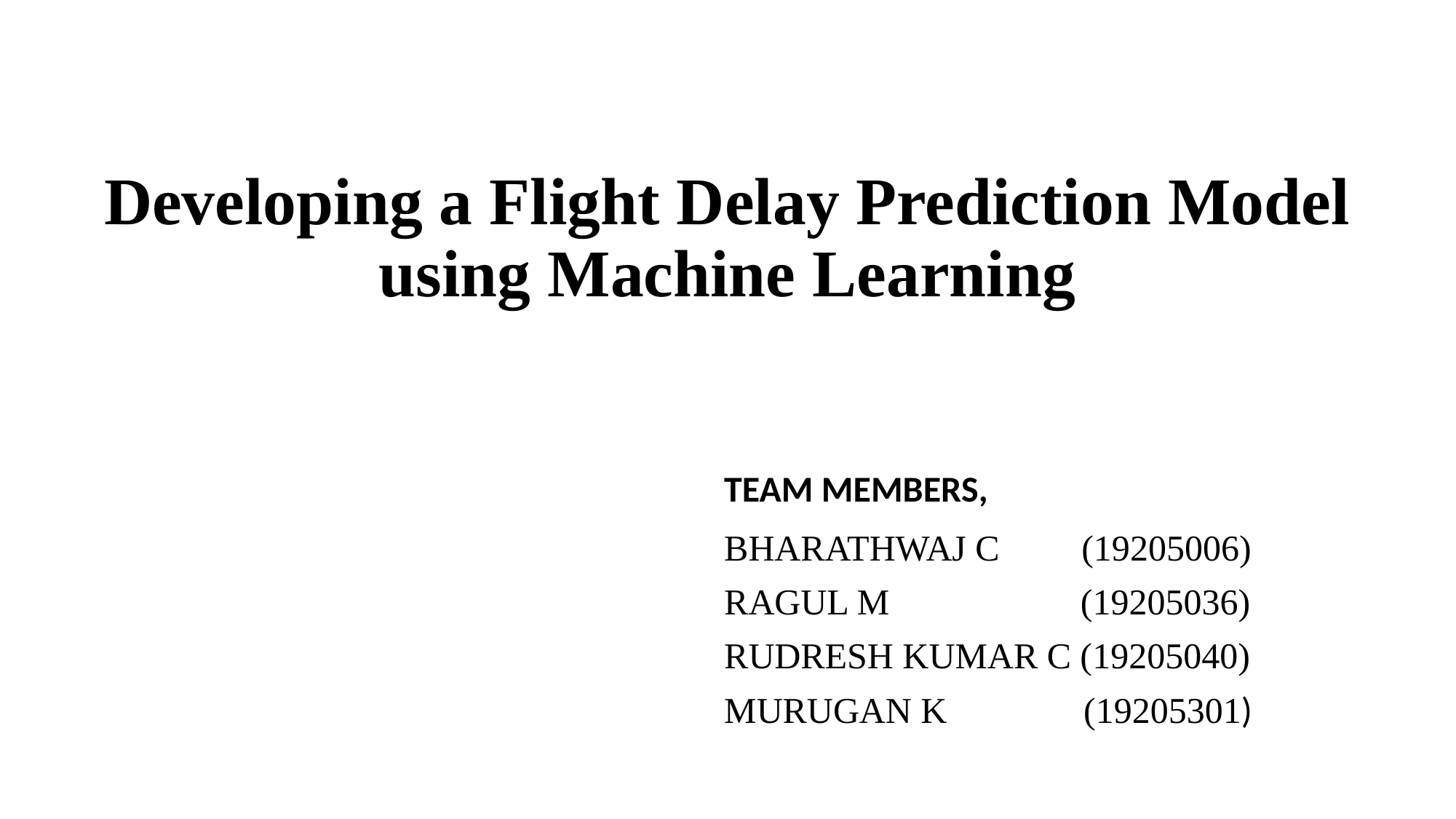

# Developing a Flight Delay Prediction Model using Machine Learning
TEAM MEMBERS,
BHARATHWAJ C         (19205006)
RAGUL M                     (19205036)
RUDRESH KUMAR C (19205040)
MURUGAN K               (19205301)